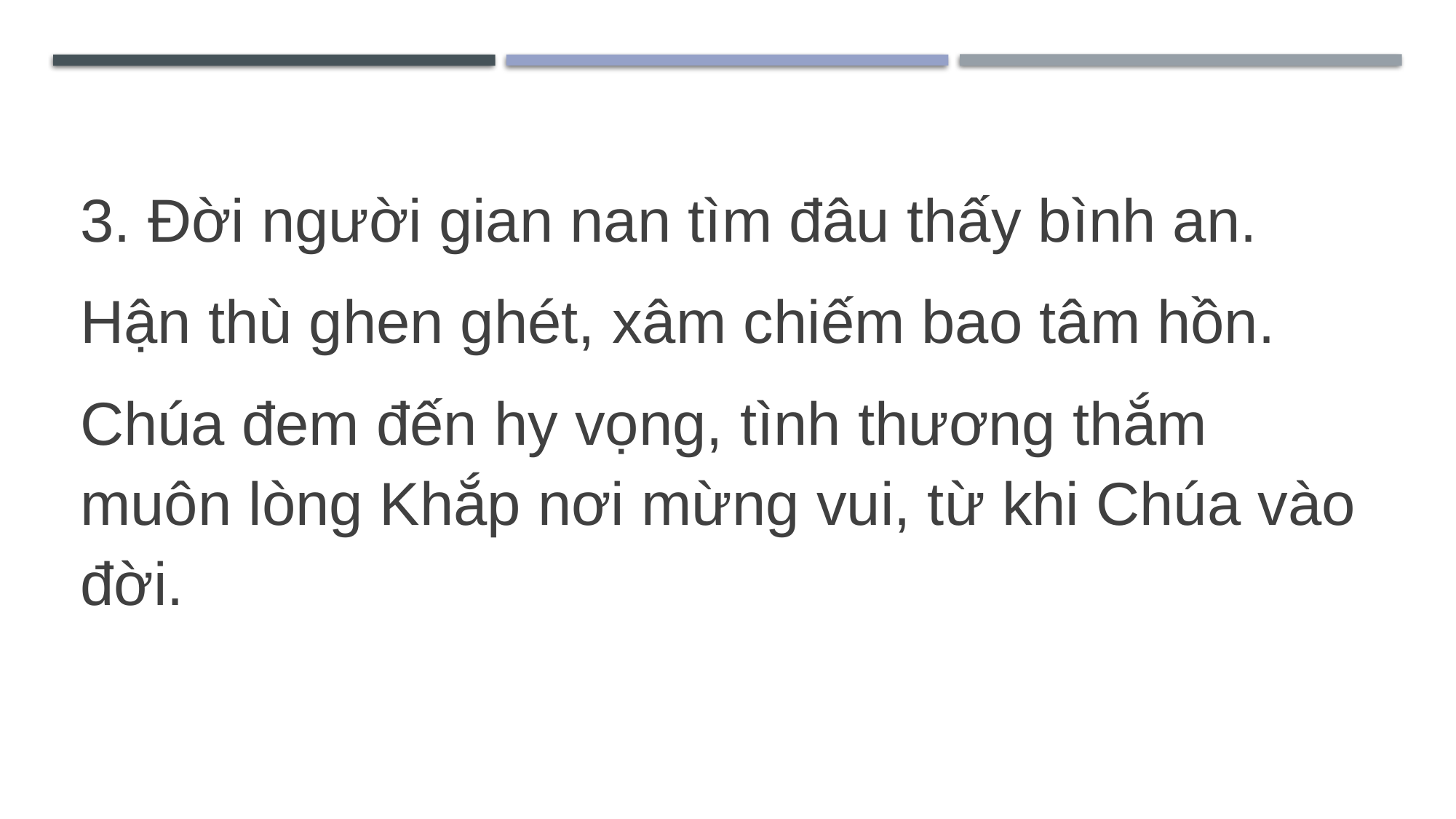

3. Đời người gian nan tìm đâu thấy bình an.
Hận thù ghen ghét, xâm chiếm bao tâm hồn.
Chúa đem đến hy vọng, tình thương thắm muôn lòng Khắp nơi mừng vui, từ khi Chúa vào đời.